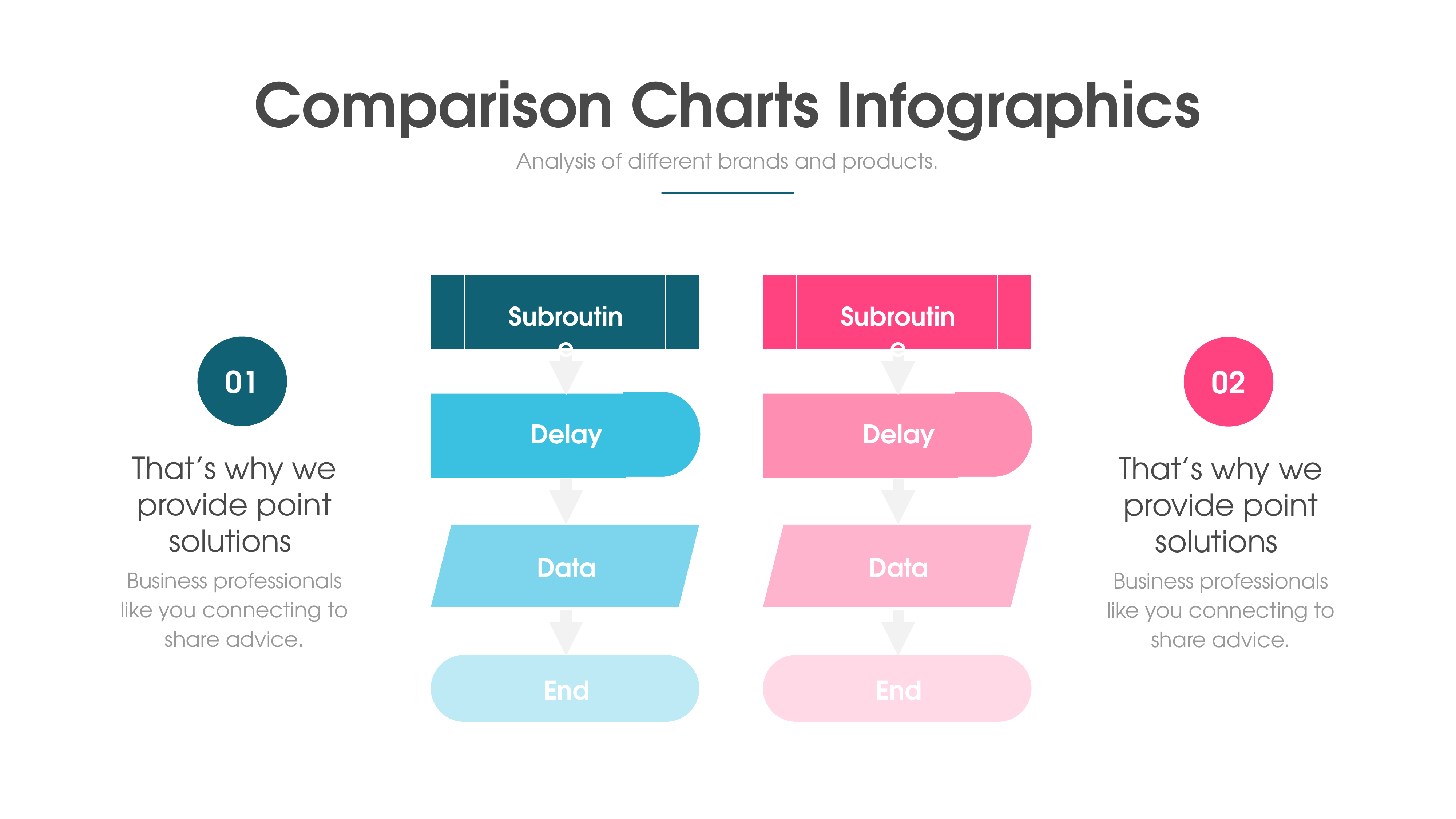

Comparison Charts Infographics
Analysis of different brands and products.

Subroutine

Delay

Data

End

Subroutine

Delay

Data

End
01
That’s why we provide point solutions
Business professionals like you connecting to share advice.
02
That’s why we provide point solutions
Business professionals like you connecting to share advice.